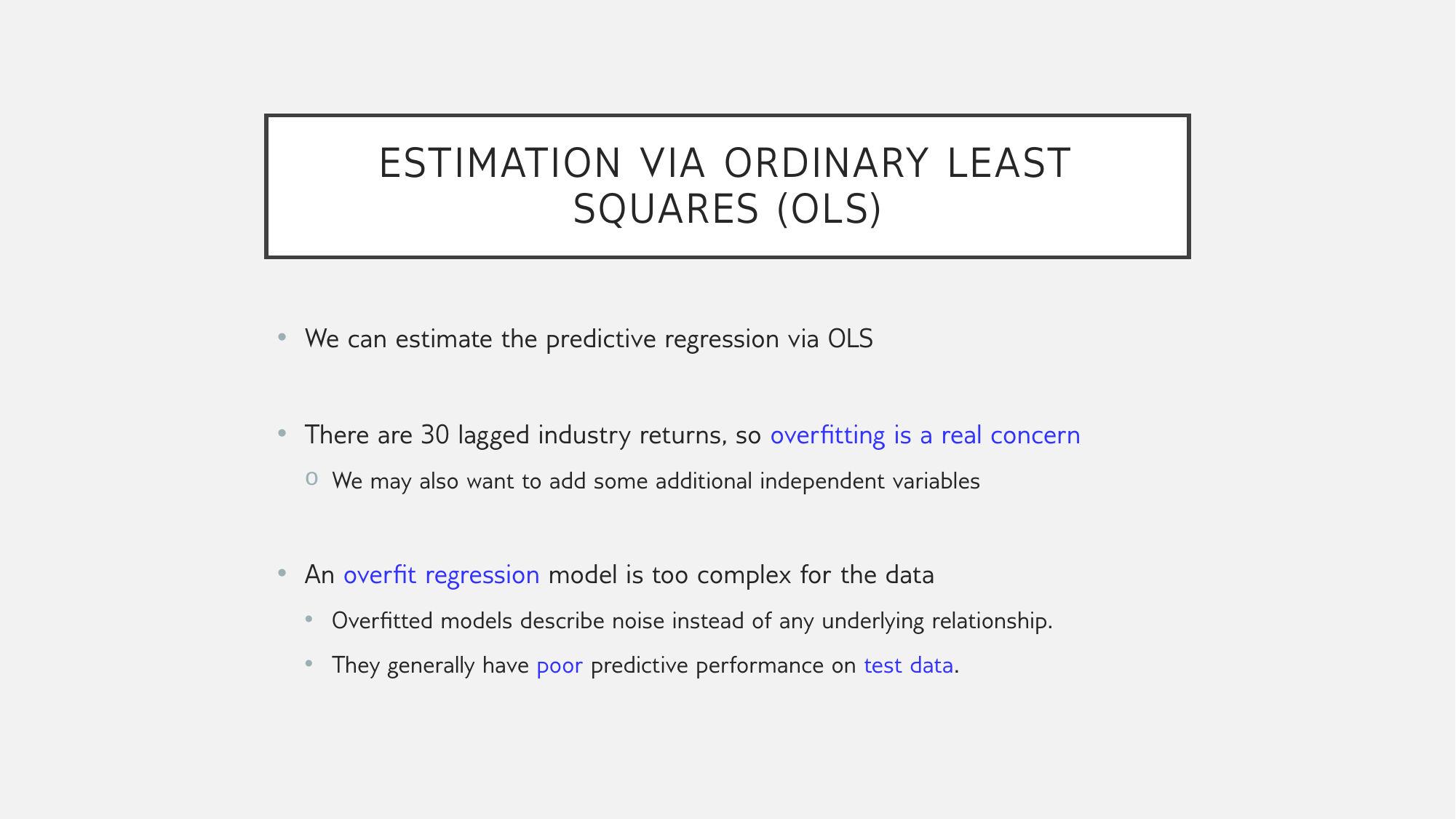

# Estimation via Ordinary Least Squares (OLS)
We can estimate the predictive regression via OLS

There are 30 lagged industry returns, so overfitting is a real concern
We may also want to add some additional independent variables

An overfit regression model is too complex for the data
Overfitted models describe noise instead of any underlying relationship.
They generally have poor predictive performance on test data.